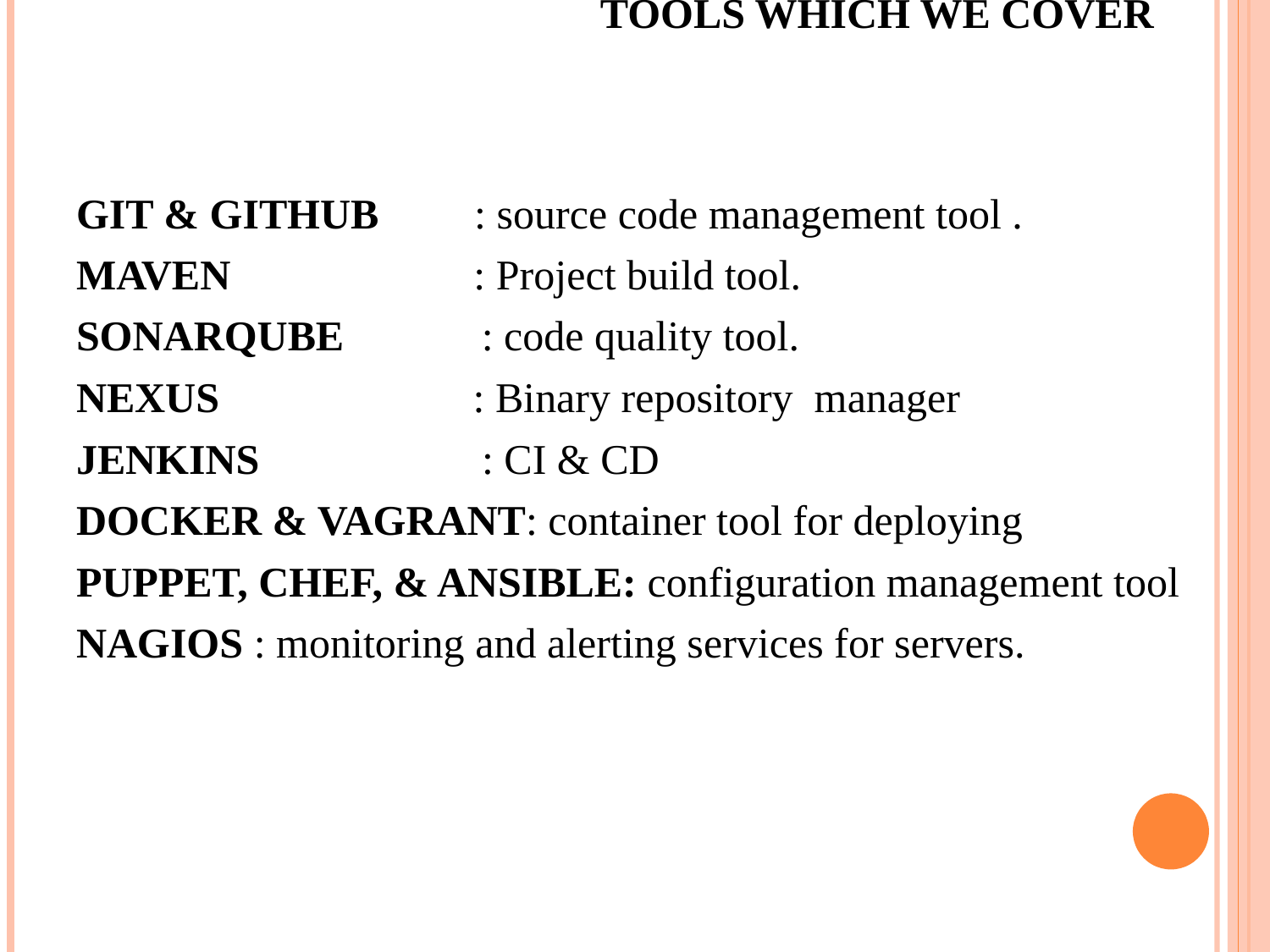

# Tools which we cover
GIT & GITHUB         : source code management tool .
MAVEN                       : Project build tool.
SONARQUBE             : code quality tool.
NEXUS                        : Binary repository  manager
JENKINS                     : CI & CD
DOCKER & VAGRANT: container tool for deploying
PUPPET, CHEF, & ANSIBLE: configuration management tool
NAGIOS : monitoring and alerting services for servers.